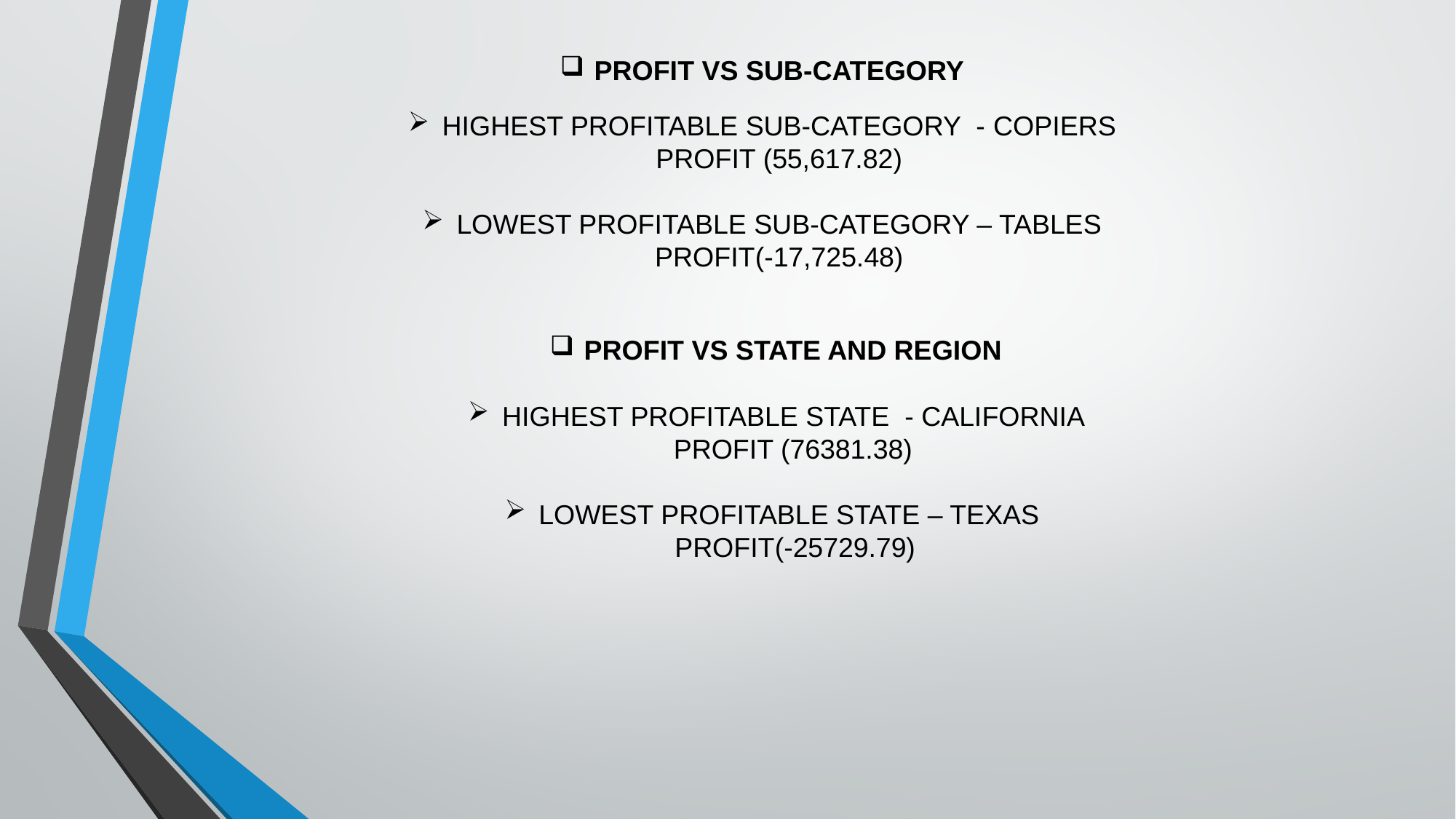

PROFIT VS SUB-CATEGORY
HIGHEST PROFITABLE SUB-CATEGORY  - COPIERS PROFIT (55,617.82)

LOWEST PROFITABLE SUB-CATEGORY – TABLES PROFIT(-17,725.48)
PROFIT VS STATE AND REGION
HIGHEST PROFITABLE STATE  - CALIFORNIA PROFIT (76381.38)

LOWEST PROFITABLE STATE – TEXAS
     PROFIT(-25729.79)